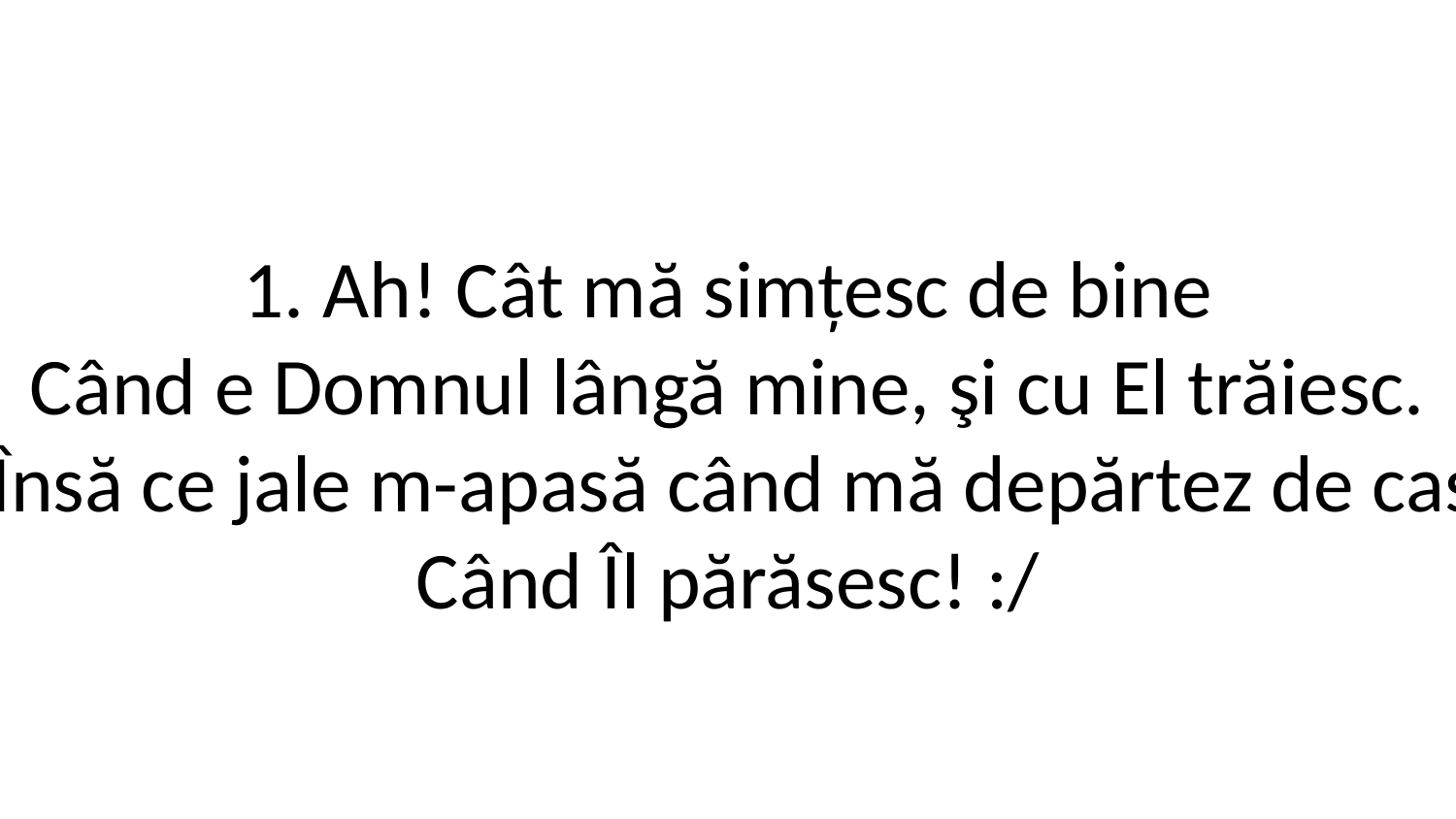

1. Ah! Cât mă simțesc de bine
Când e Domnul lângă mine, şi cu El trăiesc.
/: Însă ce jale m-apasă când mă depărtez de casă,
Când Îl părăsesc! :/